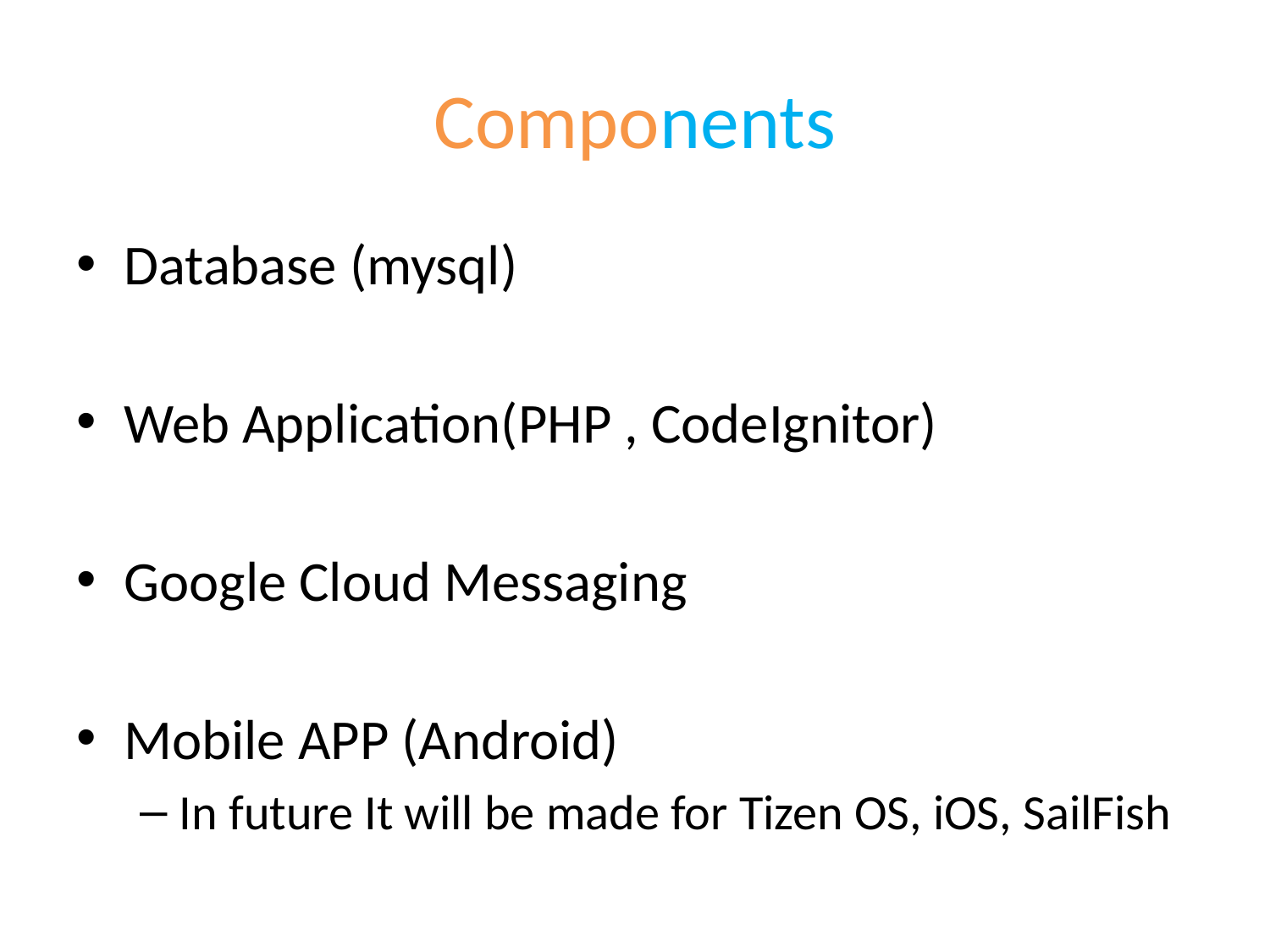

# Components
Database (mysql)

Web Application(PHP , CodeIgnitor)

Google Cloud Messaging

Mobile APP (Android)
In future It will be made for Tizen OS, iOS, SailFish